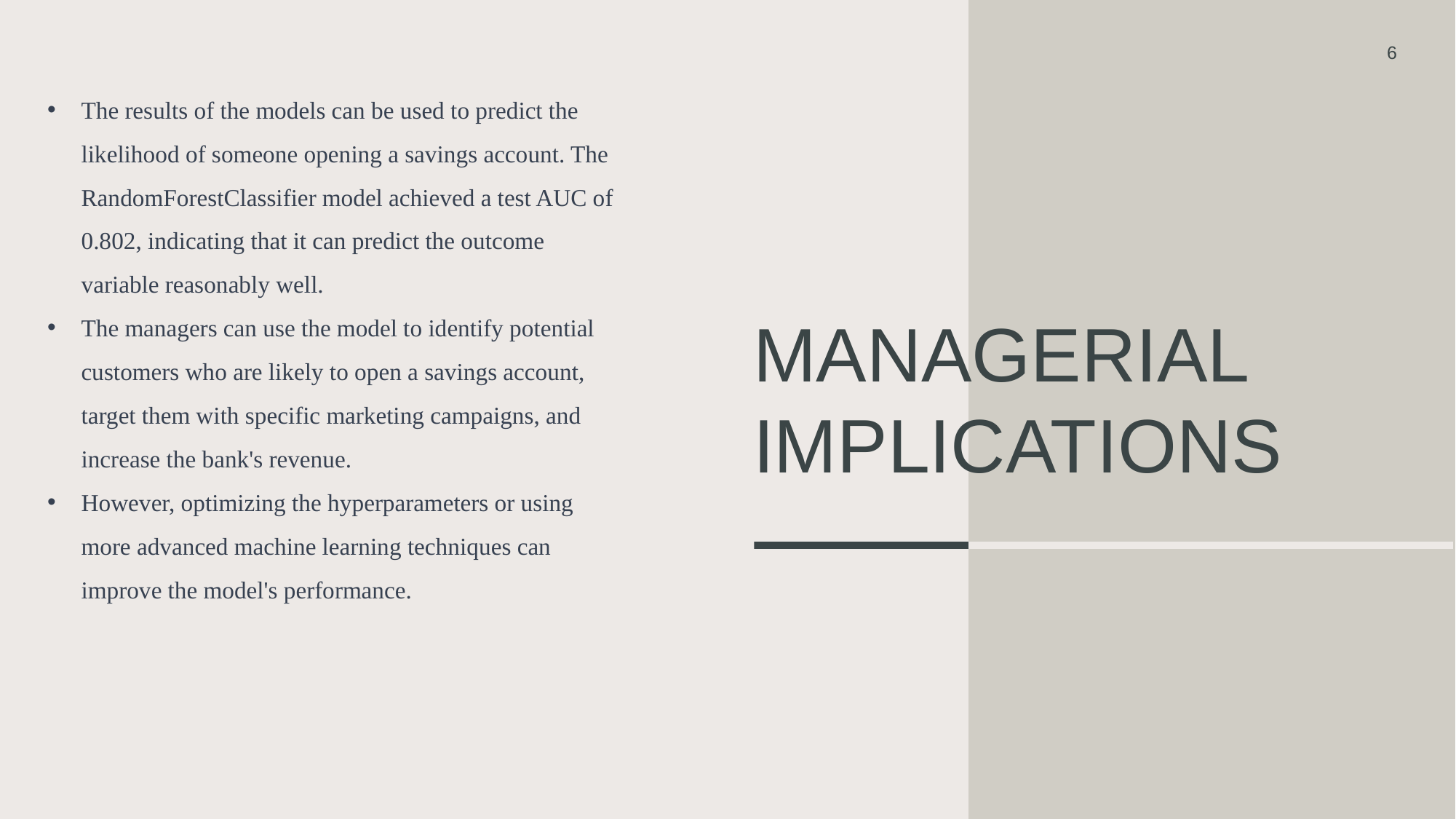

6
The results of the models can be used to predict the likelihood of someone opening a savings account. The RandomForestClassifier model achieved a test AUC of 0.802, indicating that it can predict the outcome variable reasonably well.
The managers can use the model to identify potential customers who are likely to open a savings account, target them with specific marketing campaigns, and increase the bank's revenue.
However, optimizing the hyperparameters or using more advanced machine learning techniques can improve the model's performance.
# Managerial Implications